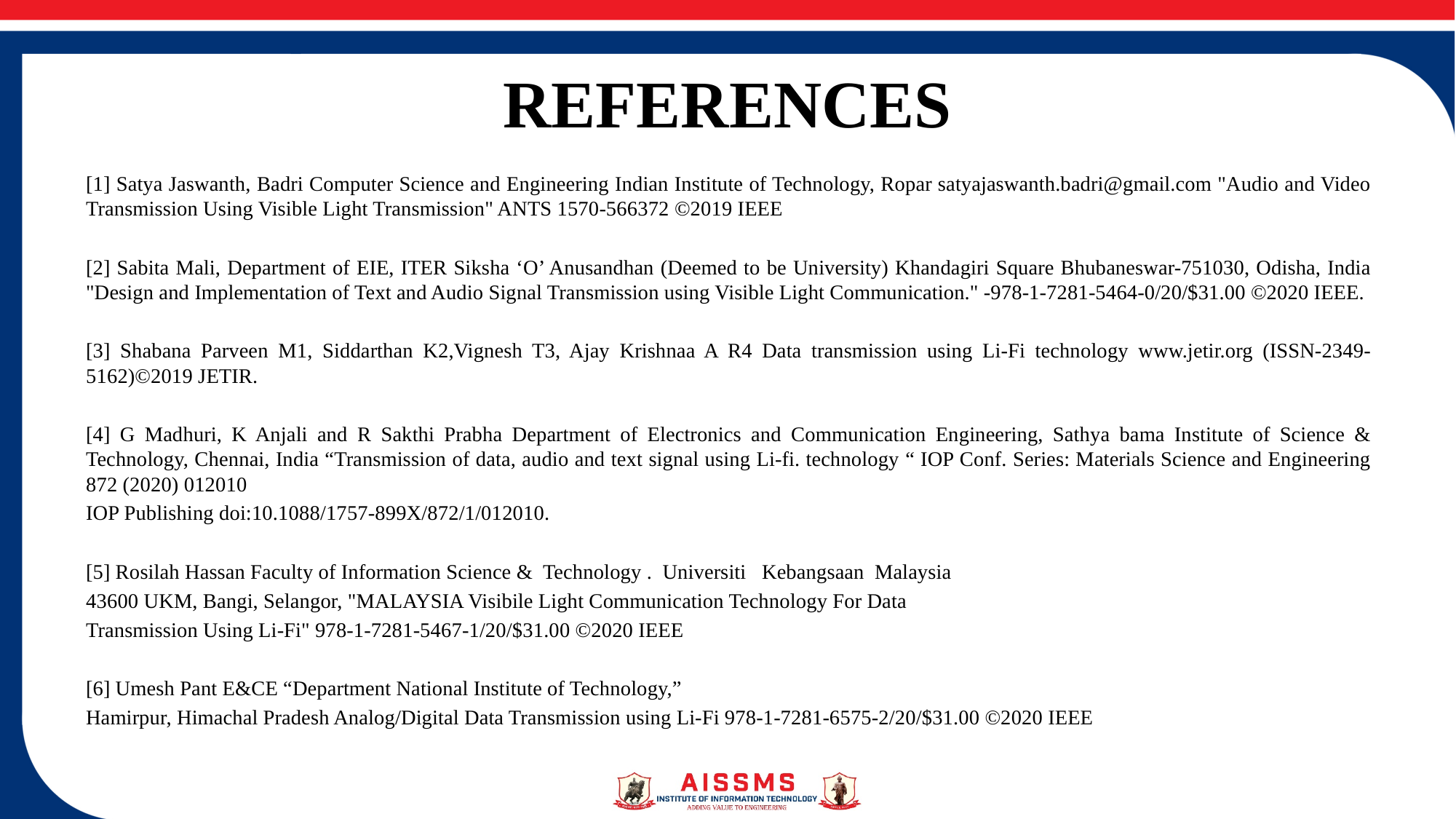

# REFERENCES
[1] Satya Jaswanth, Badri Computer Science and Engineering Indian Institute of Technology, Ropar satyajaswanth.badri@gmail.com "Audio and Video Transmission Using Visible Light Transmission" ANTS 1570-566372 ©2019 IEEE

[2] Sabita Mali, Department of EIE, ITER Siksha ‘O’ Anusandhan (Deemed to be University) Khandagiri Square Bhubaneswar-751030, Odisha, India "Design and Implementation of Text and Audio Signal Transmission using Visible Light Communication." -978-1-7281-5464-0/20/$31.00 ©2020 IEEE.

[3] Shabana Parveen M1, Siddarthan K2,Vignesh T3, Ajay Krishnaa A R4 Data transmission using Li-Fi technology www.jetir.org (ISSN-2349-5162)©2019 JETIR.

[4] G Madhuri, K Anjali and R Sakthi Prabha Department of Electronics and Communication Engineering, Sathya bama Institute of Science & Technology, Chennai, India “Transmission of data, audio and text signal using Li-fi. technology “ IOP Conf. Series: Materials Science and Engineering 872 (2020) 012010
IOP Publishing doi:10.1088/1757-899X/872/1/012010.

[5] Rosilah Hassan Faculty of Information Science &  Technology .  Universiti   Kebangsaan  Malaysia
43600 UKM, Bangi, Selangor, "MALAYSIA Visibile Light Communication Technology For Data
Transmission Using Li-Fi" 978-1-7281-5467-1/20/$31.00 ©2020 IEEE

[6] Umesh Pant E&CE “Department National Institute of Technology,”
Hamirpur, Himachal Pradesh Analog/Digital Data Transmission using Li-Fi 978-1-7281-6575-2/20/$31.00 ©2020 IEEE

13